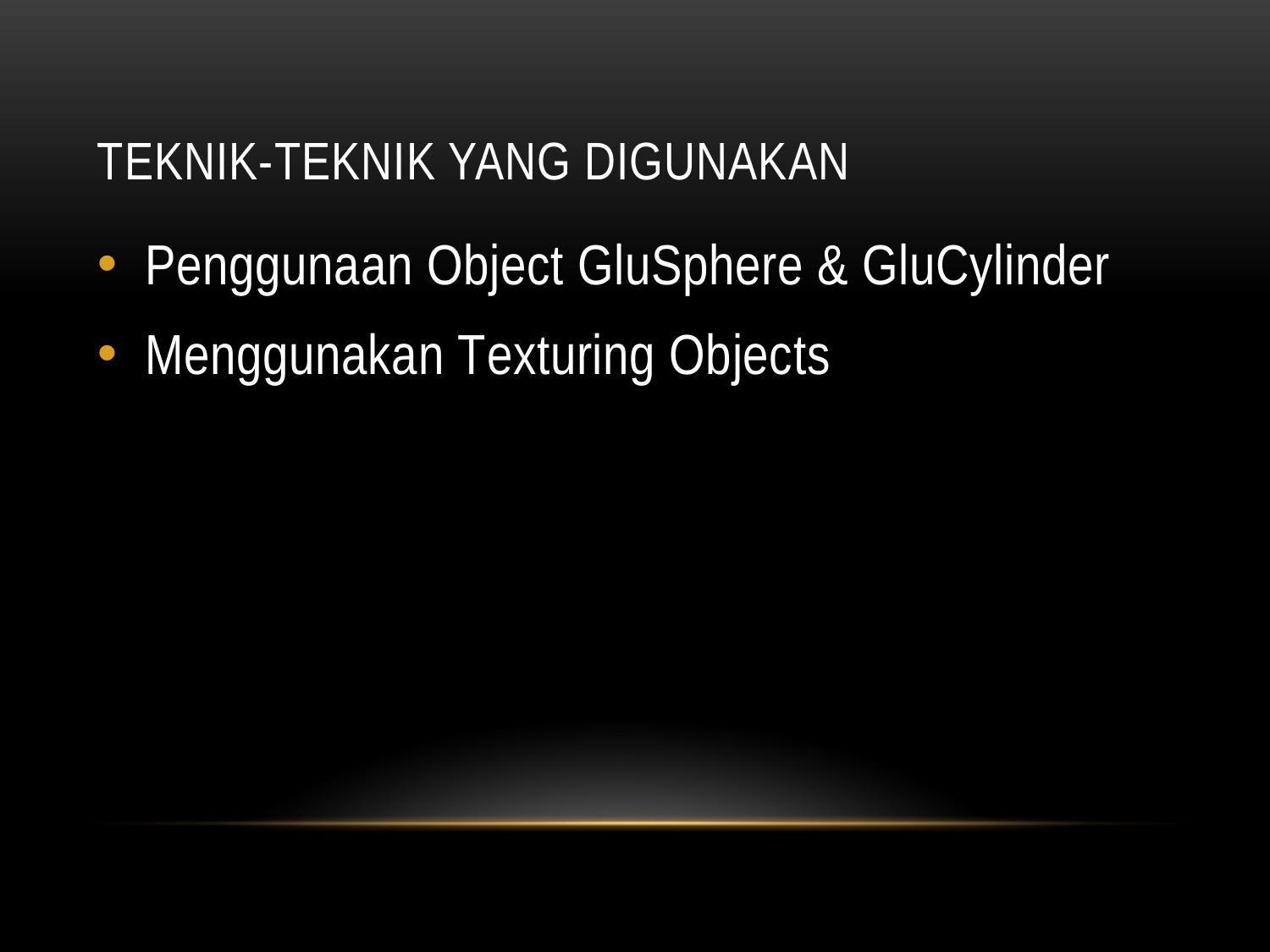

# TEKNIK-TEKNIK yang digunakan
Penggunaan Object GluSphere & GluCylinder
Menggunakan Texturing Objects